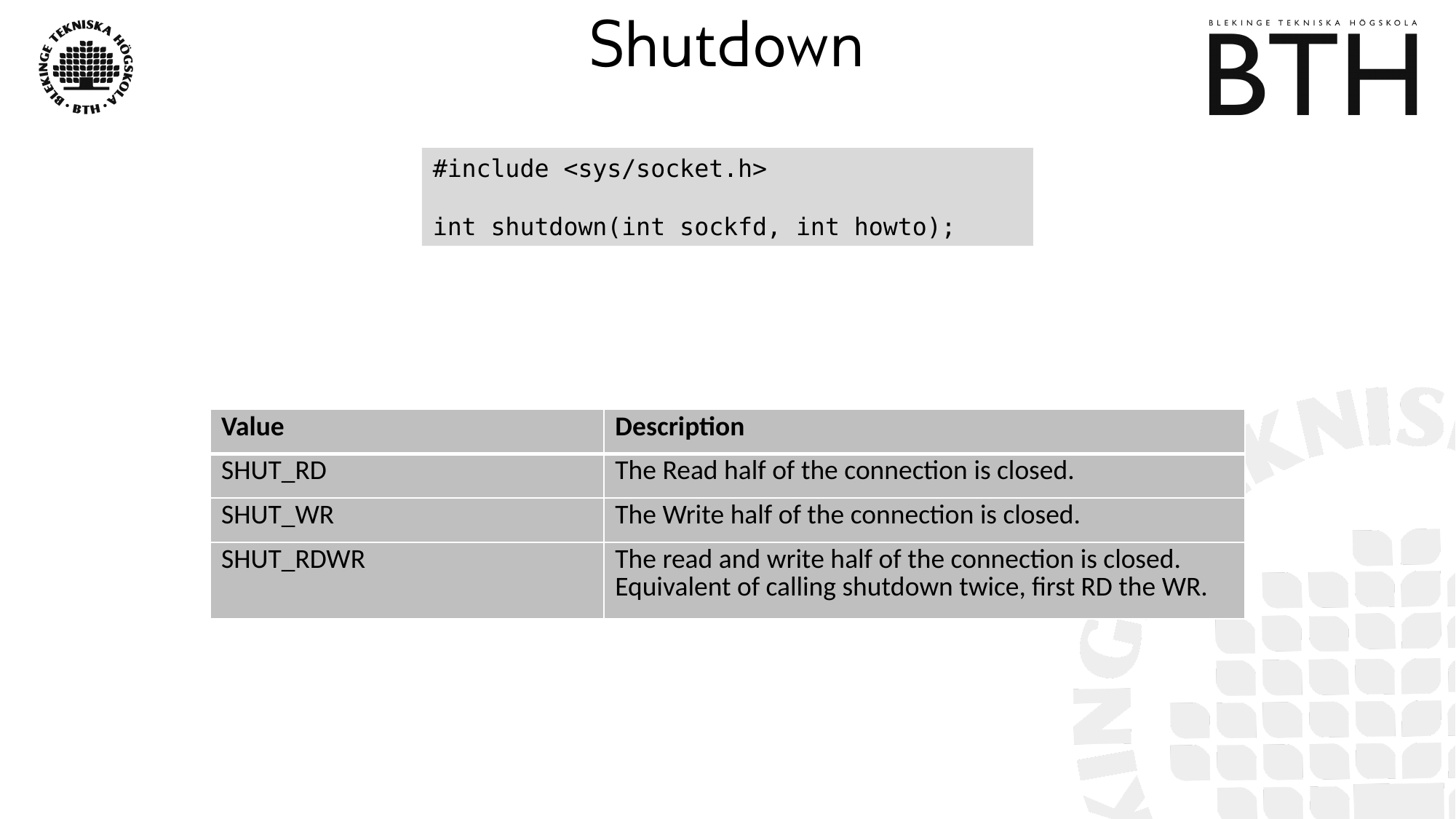

# Shutdown
#include <sys/socket.h>

int shutdown(int sockfd, int howto);
| Value | Description |
| --- | --- |
| SHUT\_RD | The Read half of the connection is closed. |
| SHUT\_WR | The Write half of the connection is closed. |
| SHUT\_RDWR | The read and write half of the connection is closed. Equivalent of calling shutdown twice, first RD the WR. |